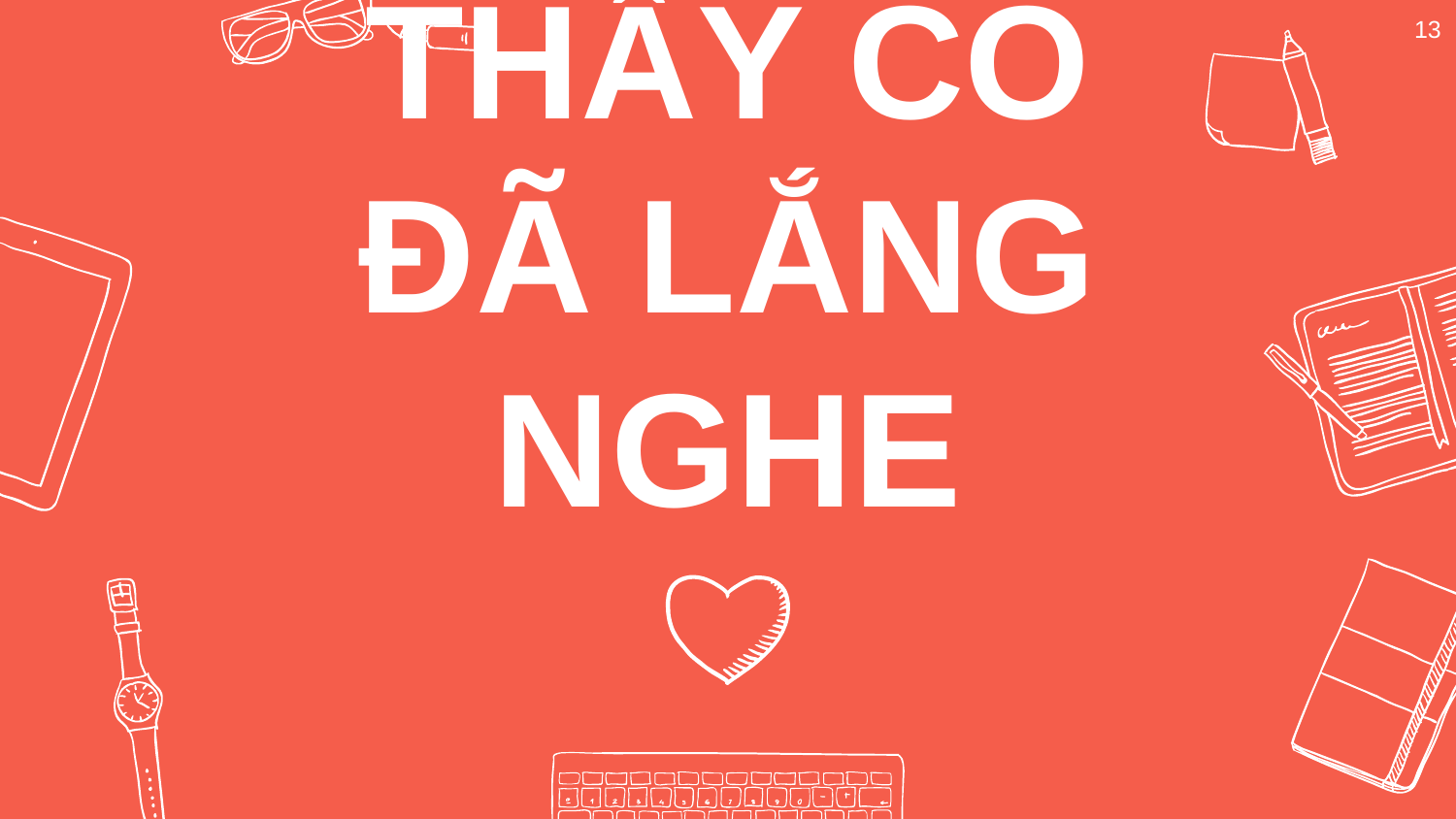

13
CẢM ƠN THẦY CÔ ĐÃ LẮNG NGHE